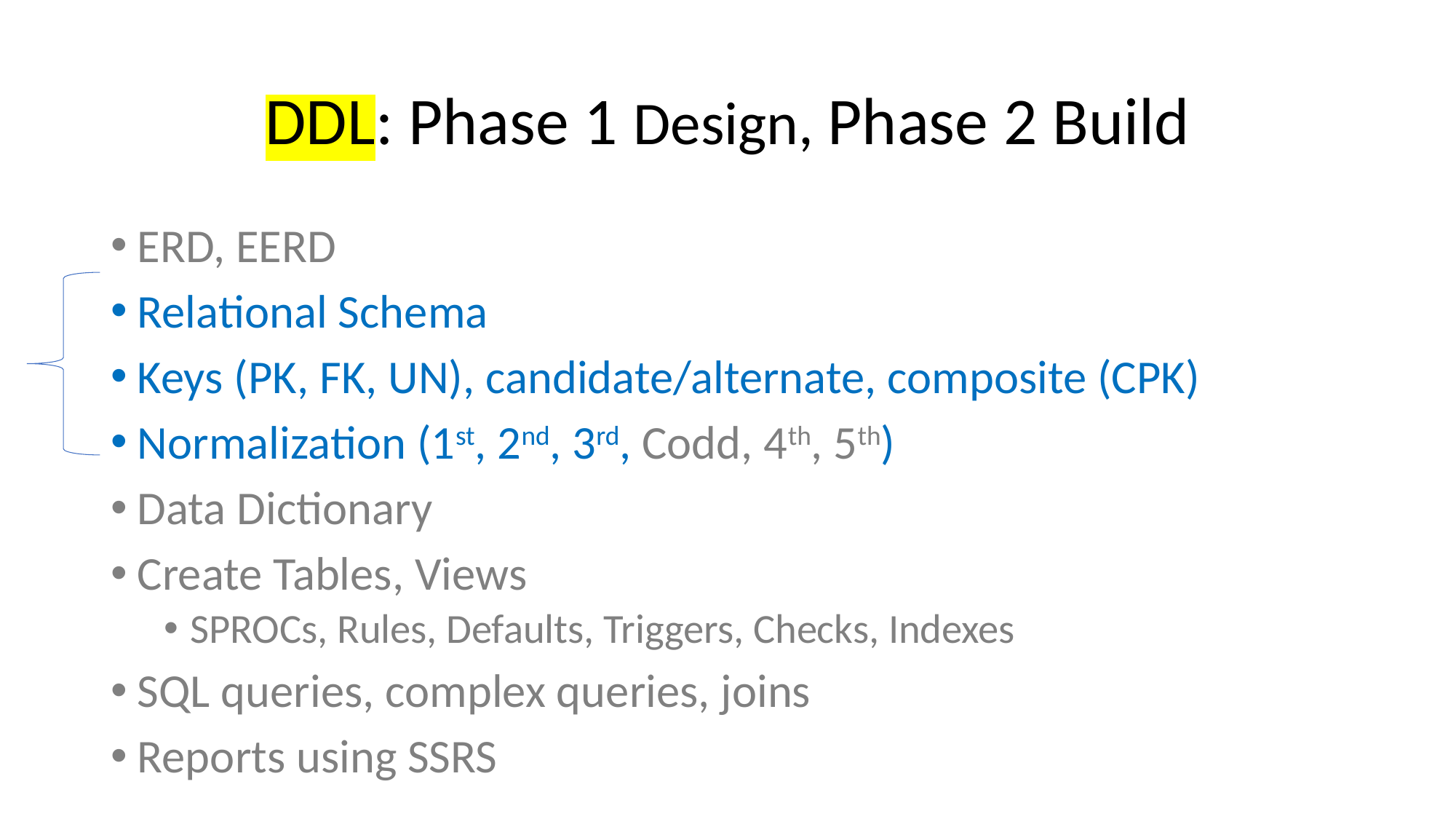

# DDL: Phase 1 Design, Phase 2 Build
ERD, EERD
Relational Schema
Keys (PK, FK, UN), candidate/alternate, composite (CPK)
Normalization (1st, 2nd, 3rd, Codd, 4th, 5th)
Data Dictionary
Create Tables, Views
SPROCs, Rules, Defaults, Triggers, Checks, Indexes
SQL queries, complex queries, joins
Reports using SSRS